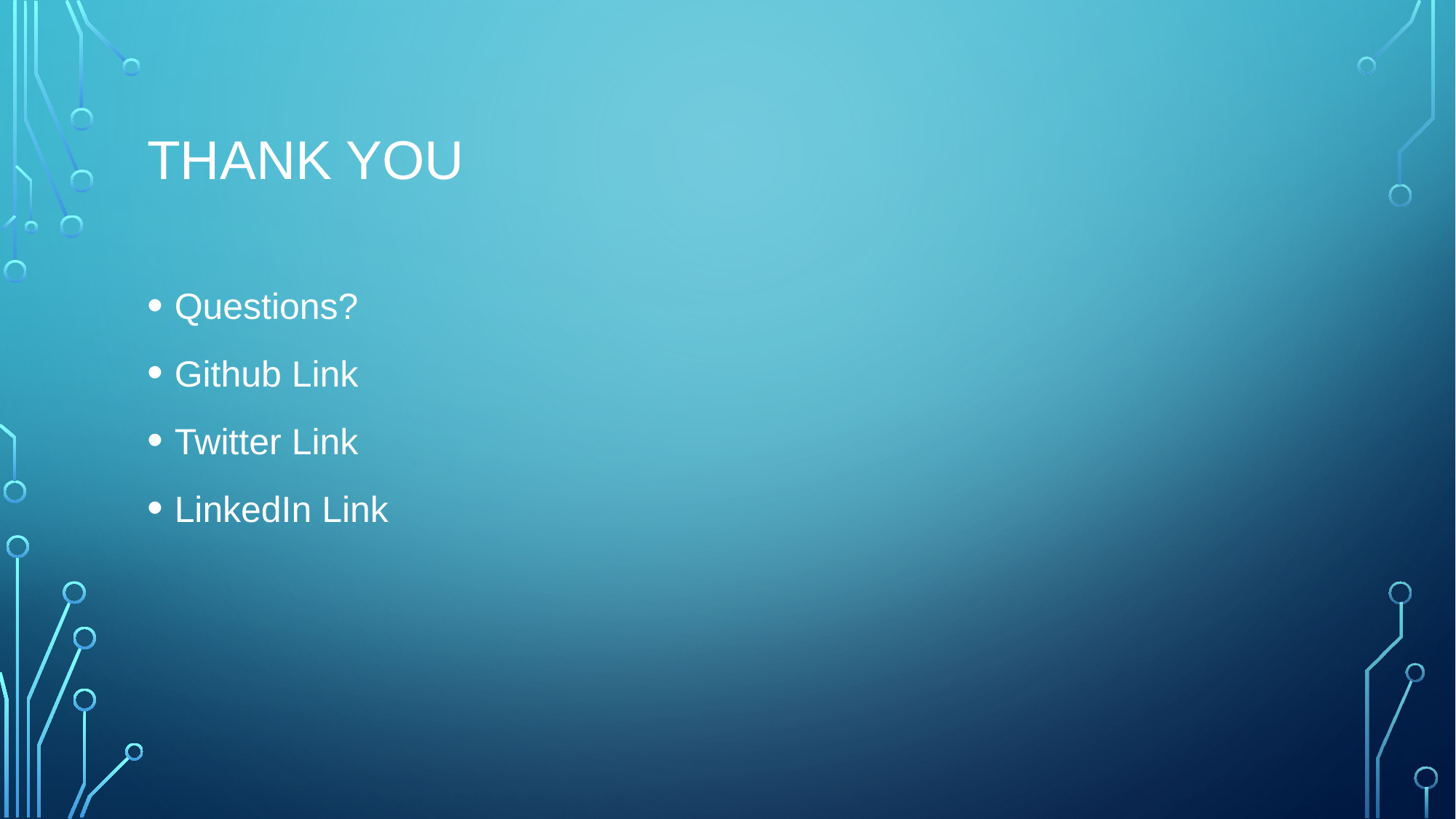

# Thank you
Questions?
Github Link
Twitter Link
LinkedIn Link